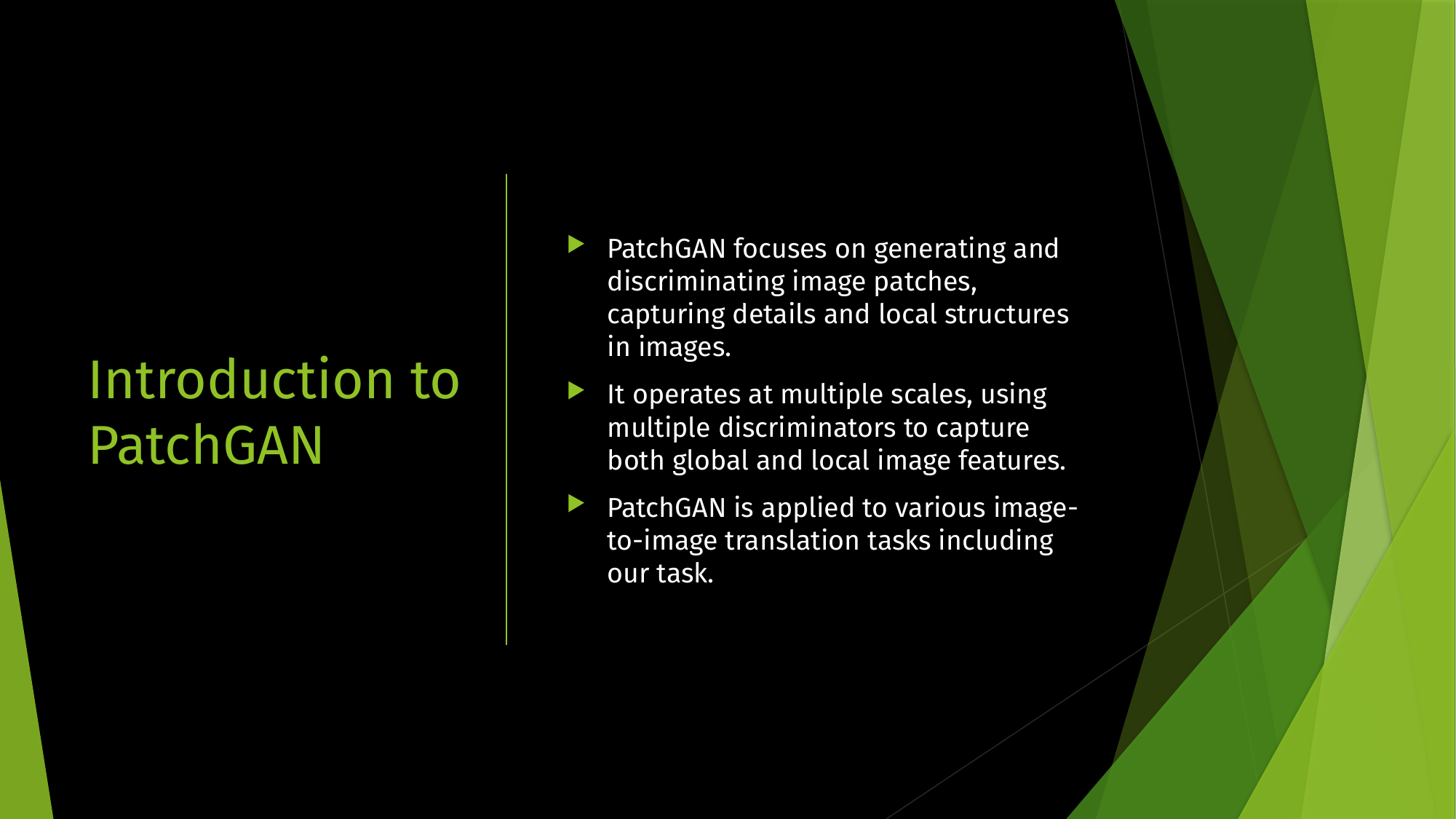

# Introduction to PatchGAN
PatchGAN focuses on generating and discriminating image patches, capturing details and local structures in images.
It operates at multiple scales, using multiple discriminators to capture both global and local image features.
PatchGAN is applied to various image-to-image translation tasks including our task.